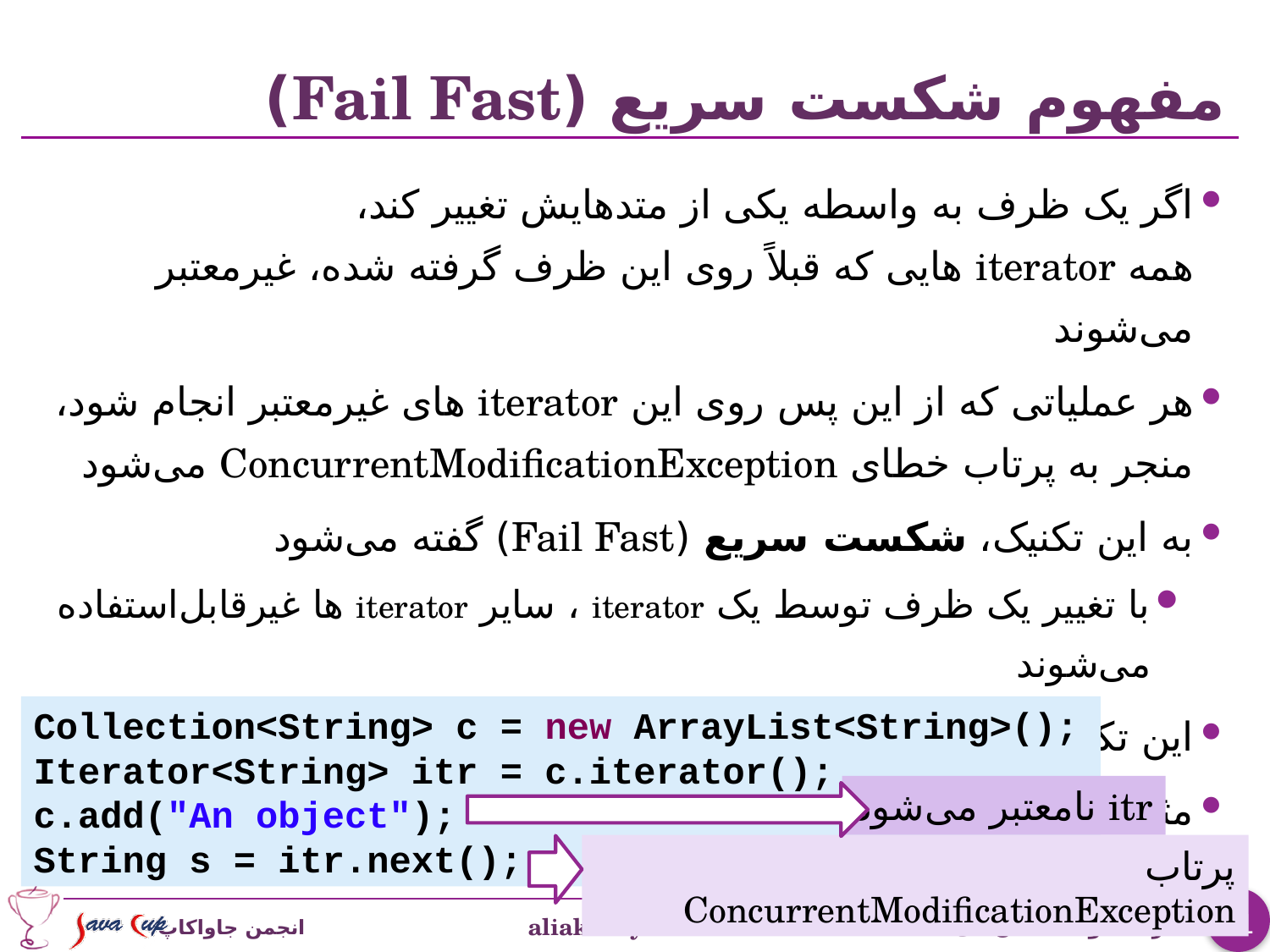

# مفهوم شکست سریع (Fail Fast)
اگر یک ظرف به واسطه یکی از متدهایش تغییر کند،
همه iterator هایی که قبلاً روی این ظرف گرفته شده، غیرمعتبر می‌شوند
هر عملیاتی که از این پس روی این iterator های غیرمعتبر انجام شود،
منجر به پرتاب خطای ConcurrentModificationException می‌شود
به این تکنیک، شکست سریع (Fail Fast) گفته می‌شود
با تغییر یک ظرف توسط یک iterator ، سایر iterator ها غیرقابل‌استفاده می‌شوند
این تکنیک، روش جاوا برای جلوگیری از تغییر همزمان است
مثال:

Collection<String> c = new ArrayList<String>();
Iterator<String> itr = c.iterator();
c.add("An object");
String s = itr.next();
itr نامعتبر می‌شود

پرتاب ConcurrentModificationException